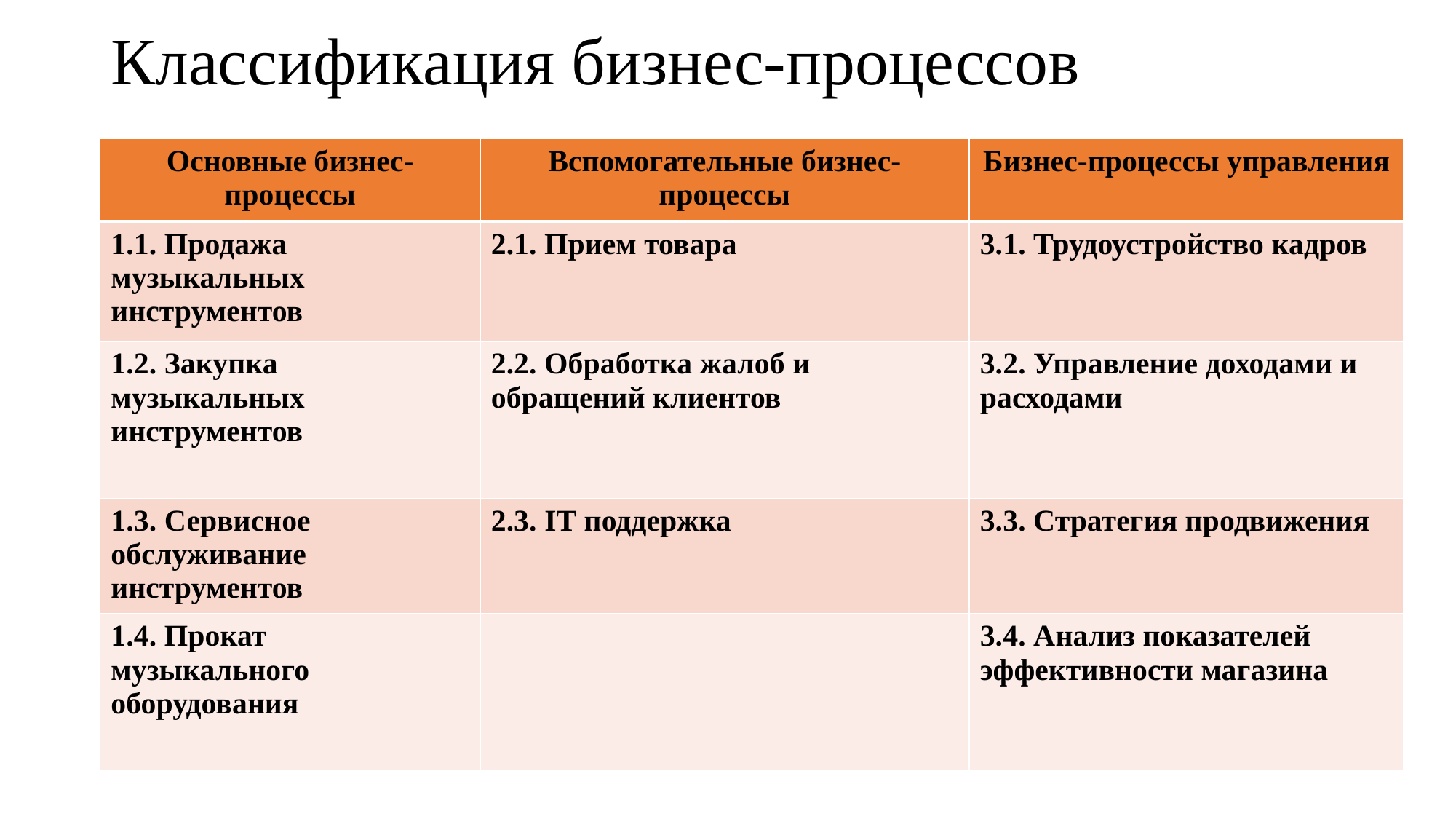

# Классификация бизнес-процессов
| Основные бизнес-процессы | Вспомогательные бизнес-процессы | Бизнес-процессы управления |
| --- | --- | --- |
| 1.1. Продажа музыкальных инструментов | 2.1. Прием товара | 3.1. Трудоустройство кадров |
| 1.2. Закупка музыкальных инструментов | 2.2. Обработка жалоб и обращений клиентов | 3.2. Управление доходами и расходами |
| 1.3. Сервисное обслуживание инструментов | 2.3. IT поддержка | 3.3. Стратегия продвижения |
| 1.4. Прокат музыкального оборудования |  | 3.4. Анализ показателей эффективности магазина |